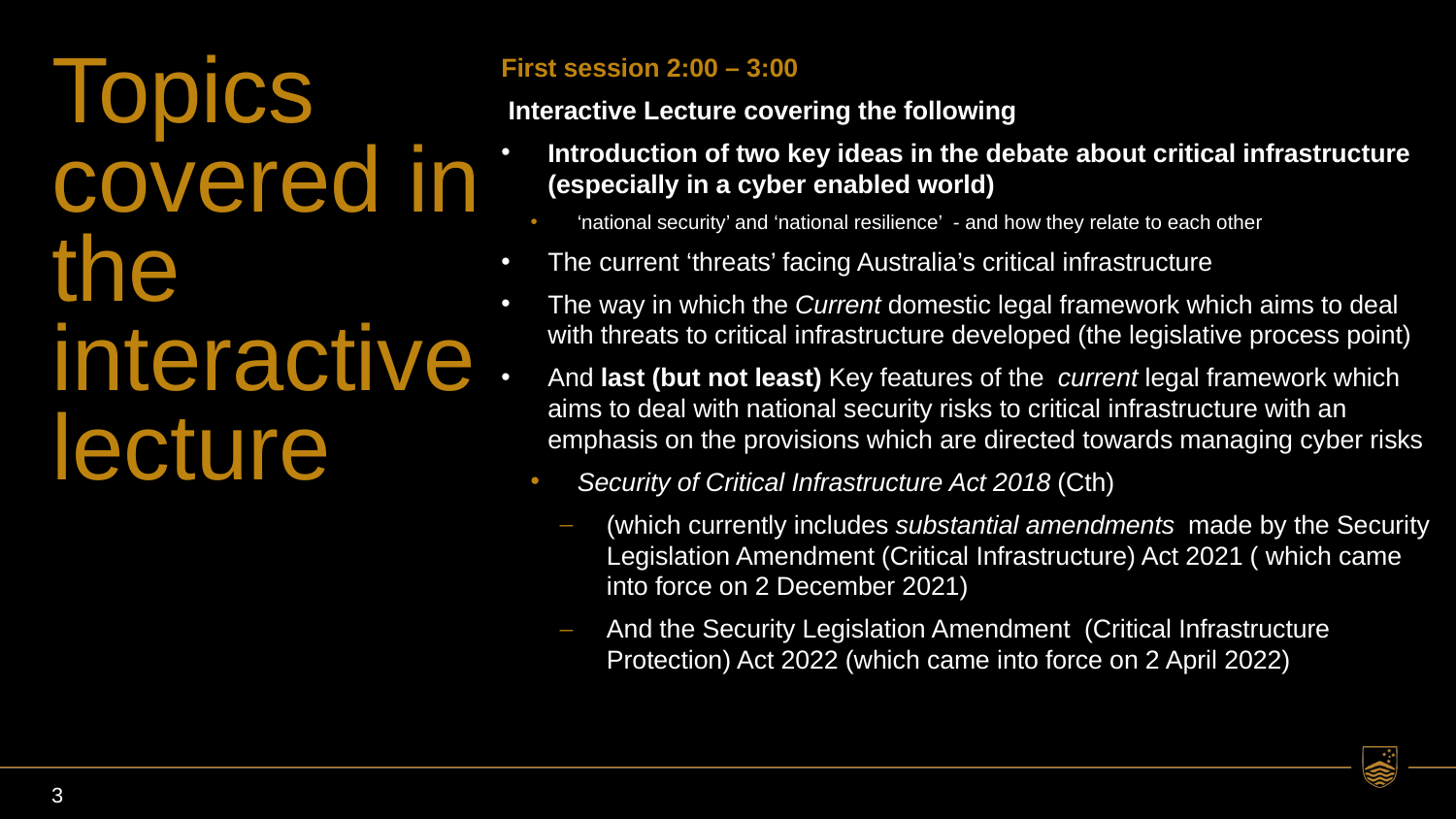

# Topics covered in the interactive lecture
First session 2:00 – 3:00
 Interactive Lecture covering the following
Introduction of two key ideas in the debate about critical infrastructure (especially in a cyber enabled world)
‘national security’ and ‘national resilience’  - and how they relate to each other
The current ‘threats’ facing Australia’s critical infrastructure
The way in which the Current domestic legal framework which aims to deal with threats to critical infrastructure developed (the legislative process point)
And last (but not least) Key features of the  current legal framework which aims to deal with national security risks to critical infrastructure with an emphasis on the provisions which are directed towards managing cyber risks
Security of Critical Infrastructure Act 2018 (Cth)
(which currently includes substantial amendments  made by the Security Legislation Amendment (Critical Infrastructure) Act 2021 ( which came into force on 2 December 2021)
And the Security Legislation Amendment  (Critical Infrastructure Protection) Act 2022 (which came into force on 2 April 2022)

3